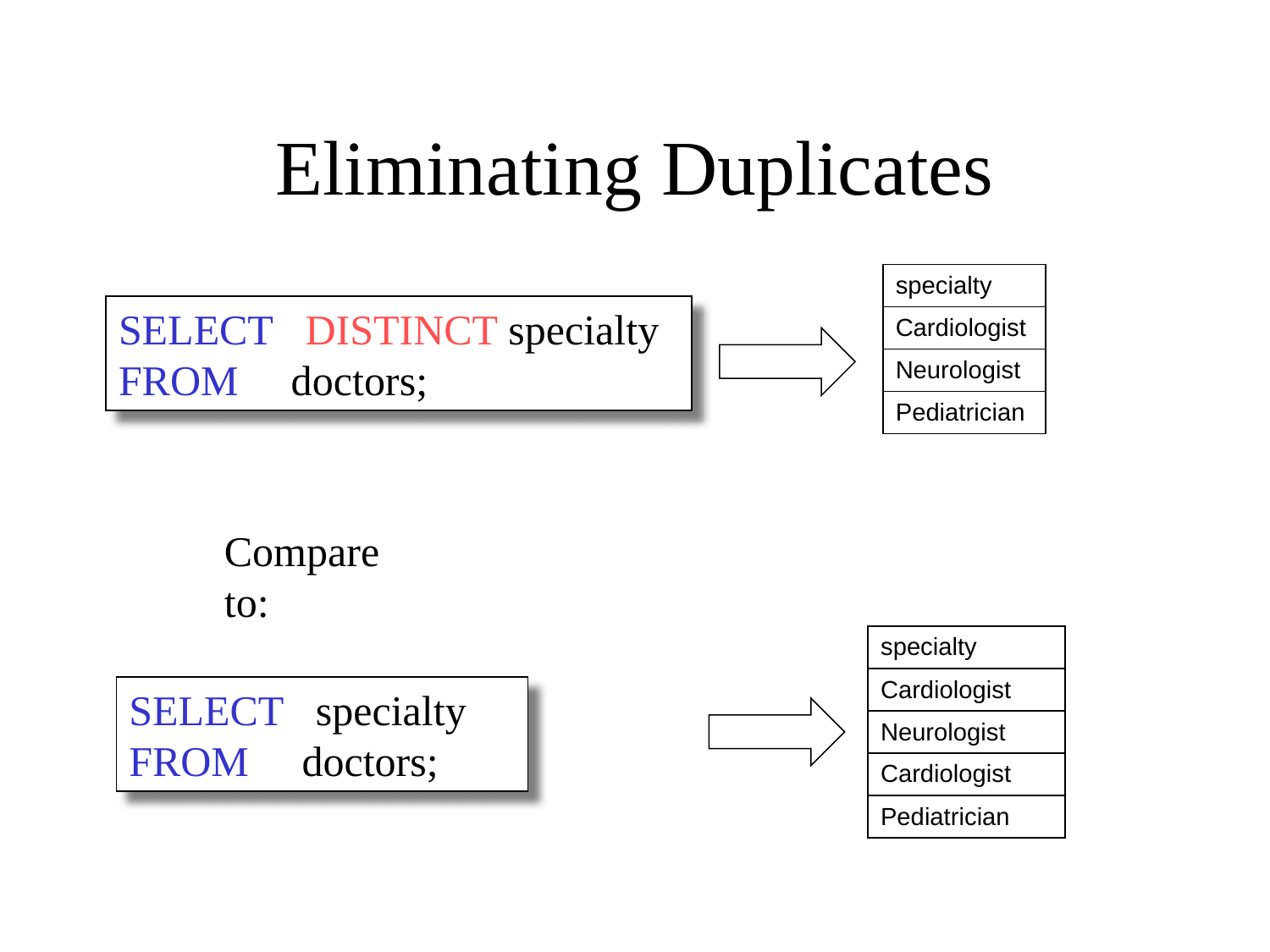

# Eliminating Duplicates
| specialty |
| --- |
| Cardiologist |
| Neurologist |
| Pediatrician |
SELECT   DISTINCT specialty
FROM     doctors;

Compare to:
| specialty |
| --- |
| Cardiologist |
| Neurologist |
| Cardiologist |
| Pediatrician |
SELECT   specialty
FROM     doctors;